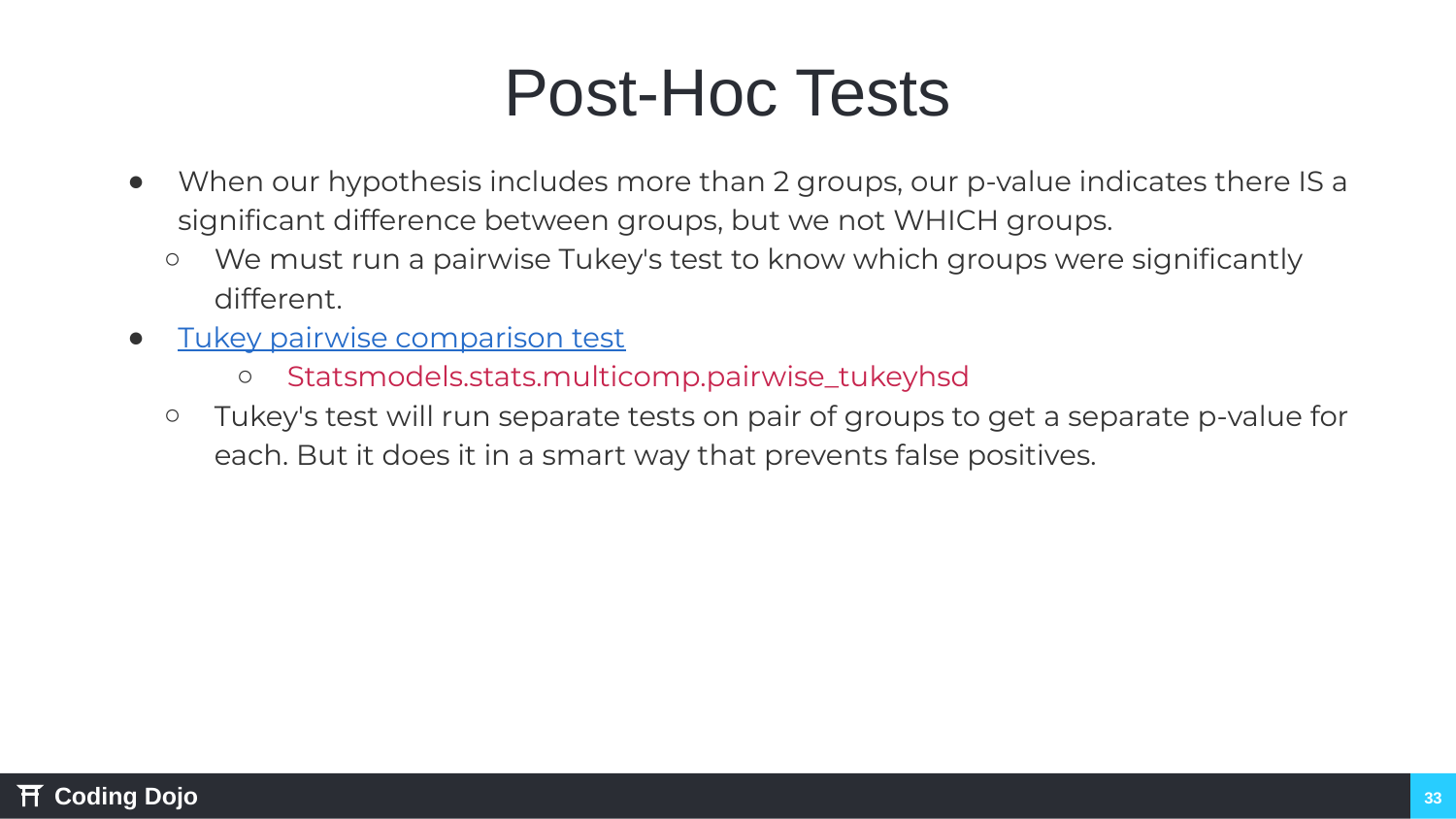

# Post-Hoc Tests
When our hypothesis includes more than 2 groups, our p-value indicates there IS a significant difference between groups, but we not WHICH groups.
We must run a pairwise Tukey's test to know which groups were significantly different.
Tukey pairwise comparison test
Statsmodels.stats.multicomp.pairwise_tukeyhsd
Tukey's test will run separate tests on pair of groups to get a separate p-value for each. But it does it in a smart way that prevents false positives.